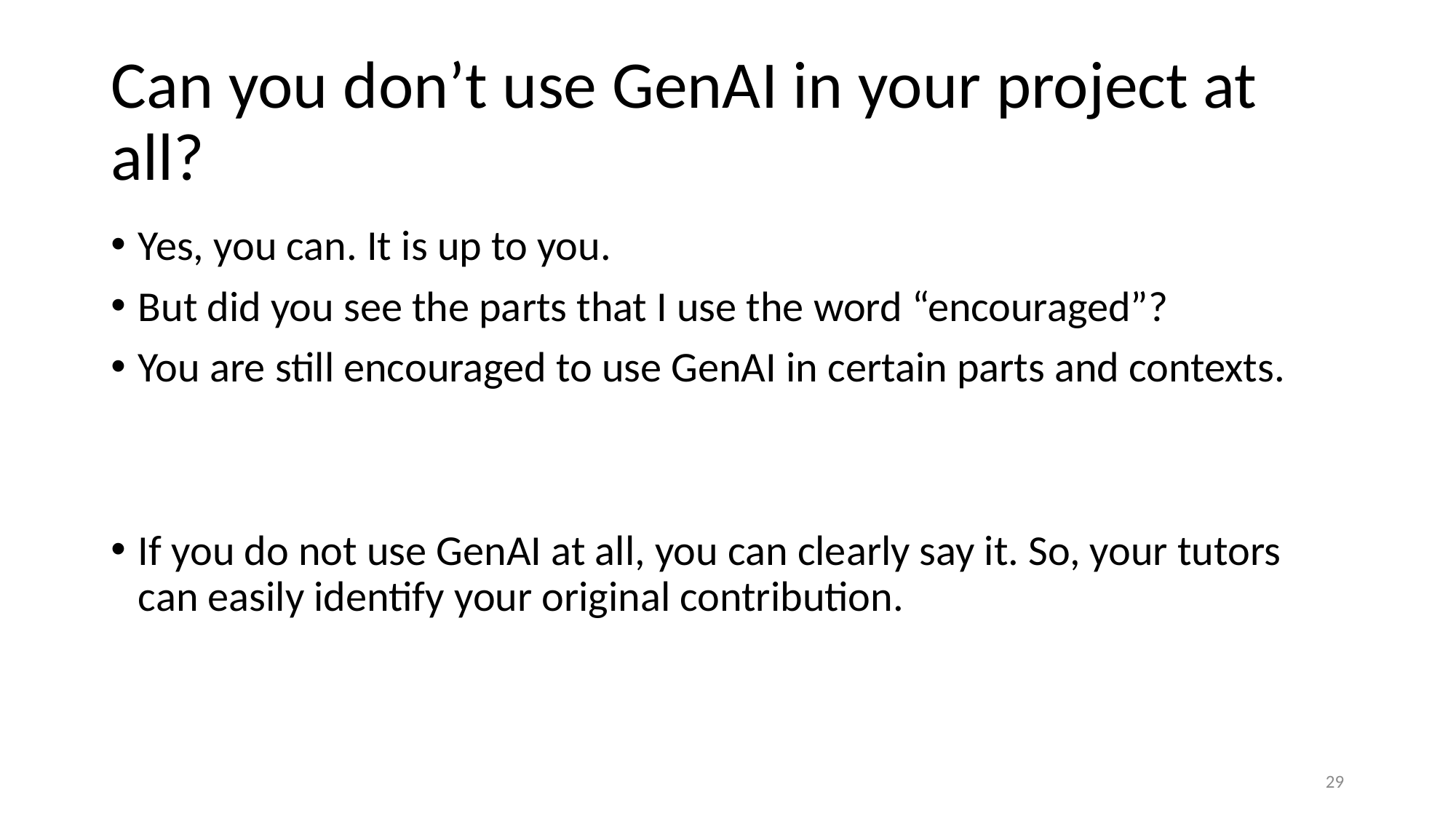

# Can you don’t use GenAI in your project at all?
Yes, you can. It is up to you.
But did you see the parts that I use the word “encouraged”?
You are still encouraged to use GenAI in certain parts and contexts.

If you do not use GenAI at all, you can clearly say it. So, your tutors can easily identify your original contribution.
29